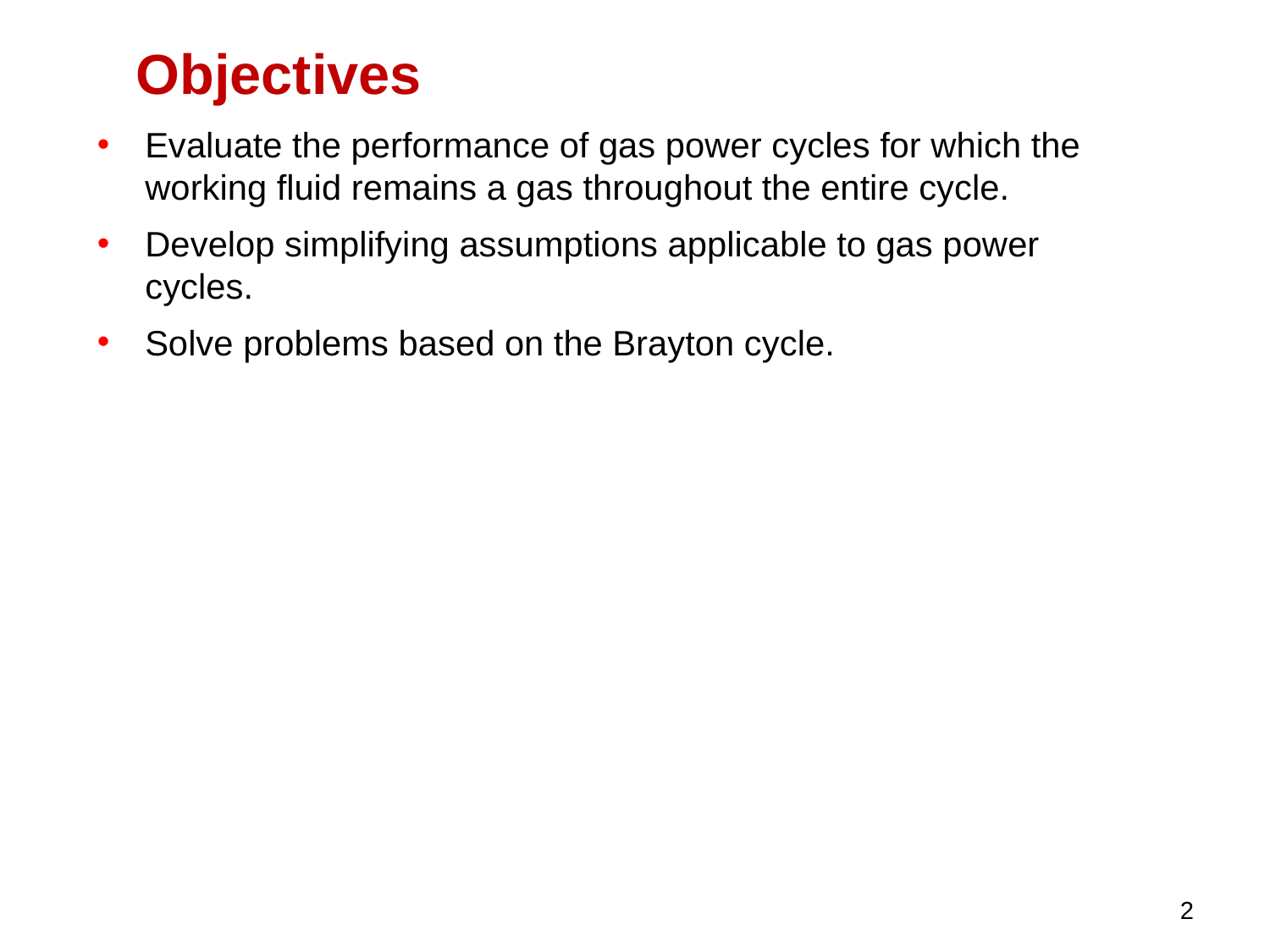

Objectives
Evaluate the performance of gas power cycles for which the working fluid remains a gas throughout the entire cycle.
Develop simplifying assumptions applicable to gas power cycles.
Solve problems based on the Brayton cycle.
2